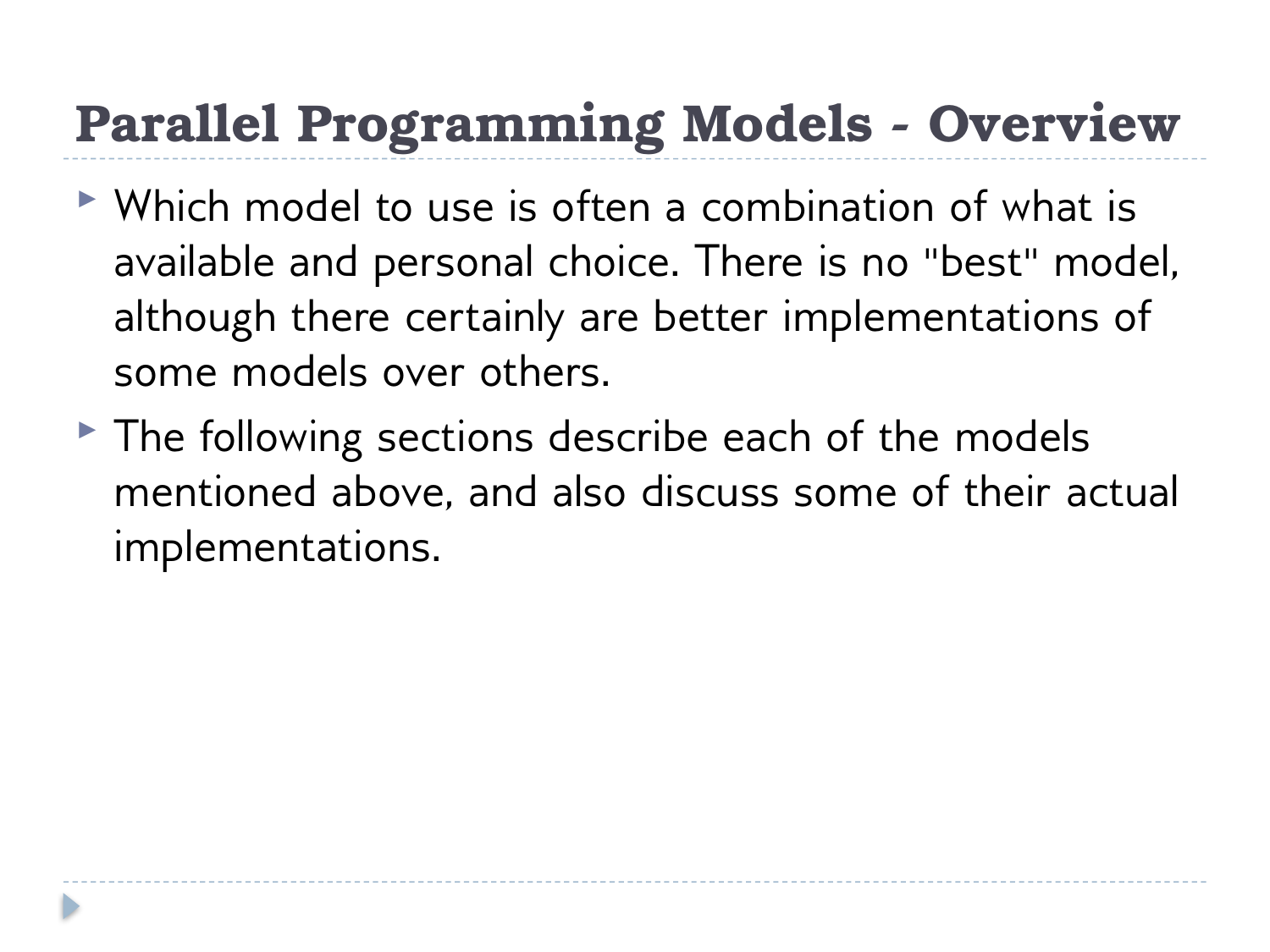

# Parallel Programming Models - Overview
Which model to use is often a combination of what is available and personal choice. There is no "best" model, although there certainly are better implementations of some models over others.
The following sections describe each of the models mentioned above, and also discuss some of their actual implementations.